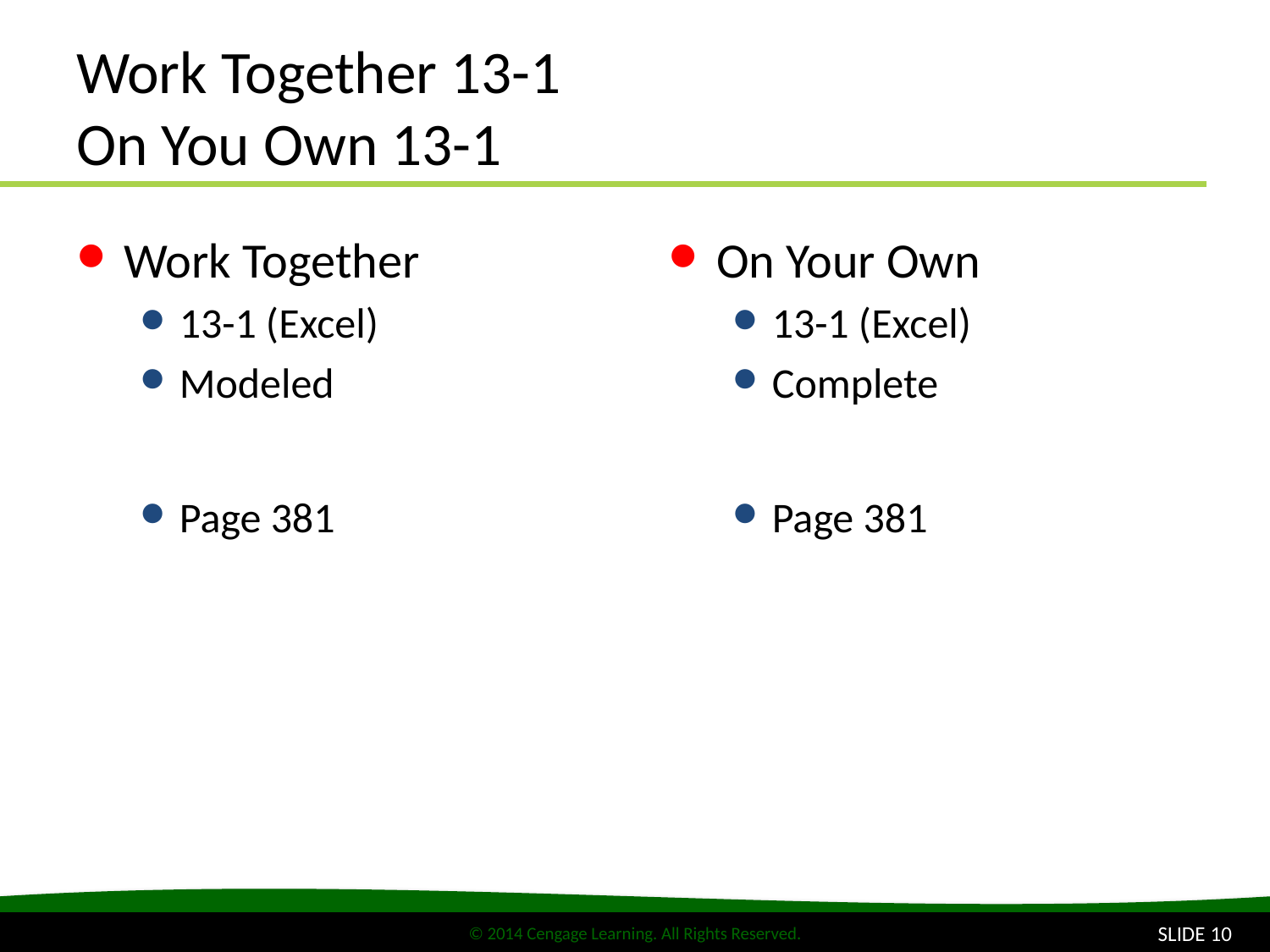

# Work Together 13-1 On You Own 13-1
Work Together
13-1 (Excel)
Modeled

Page 381
On Your Own
13-1 (Excel)
Complete

Page 381
SLIDE 10